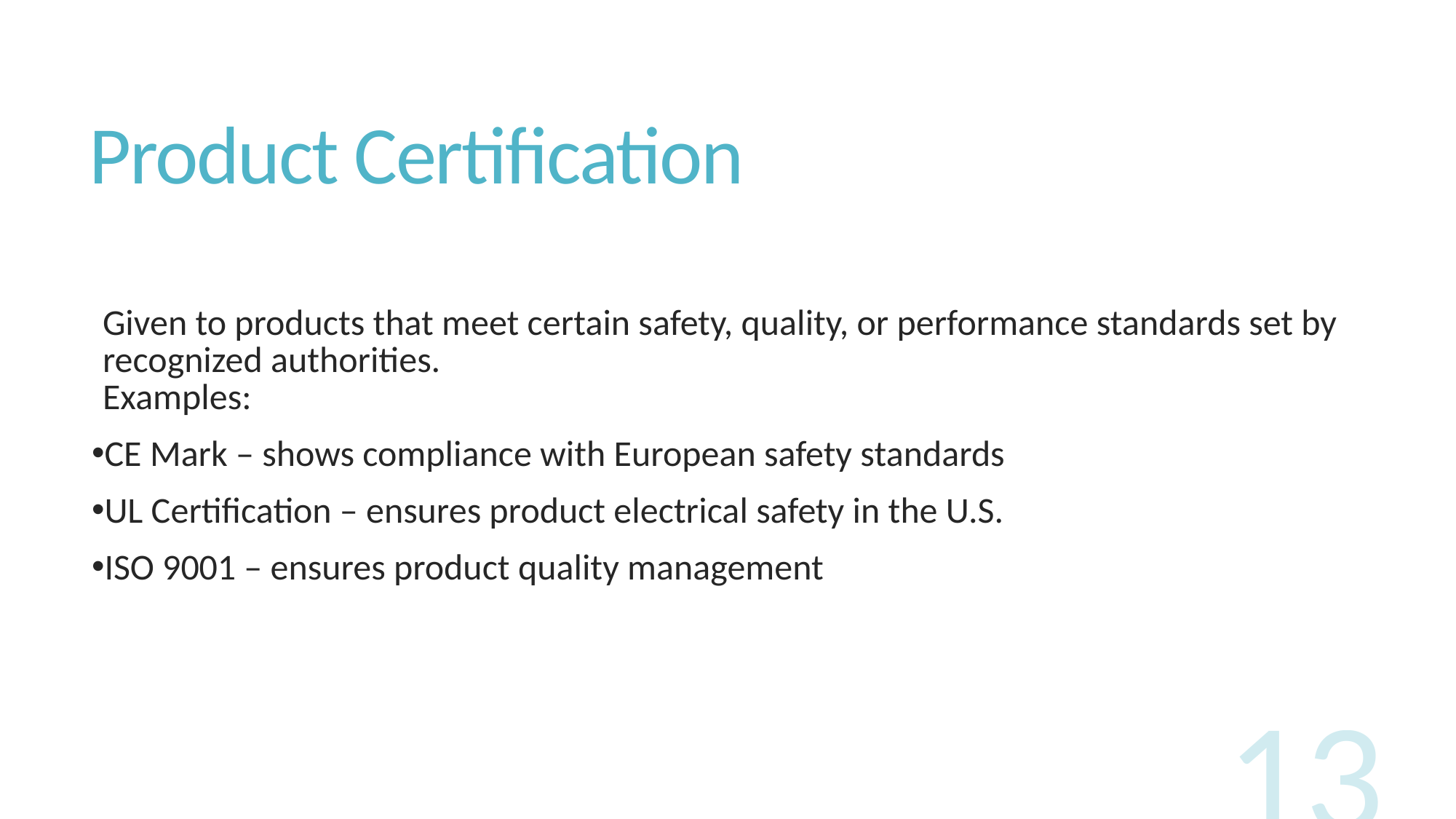

# Product Certification
Given to products that meet certain safety, quality, or performance standards set by recognized authorities.
Examples:
CE Mark – shows compliance with European safety standards
UL Certification – ensures product electrical safety in the U.S.
ISO 9001 – ensures product quality management

13